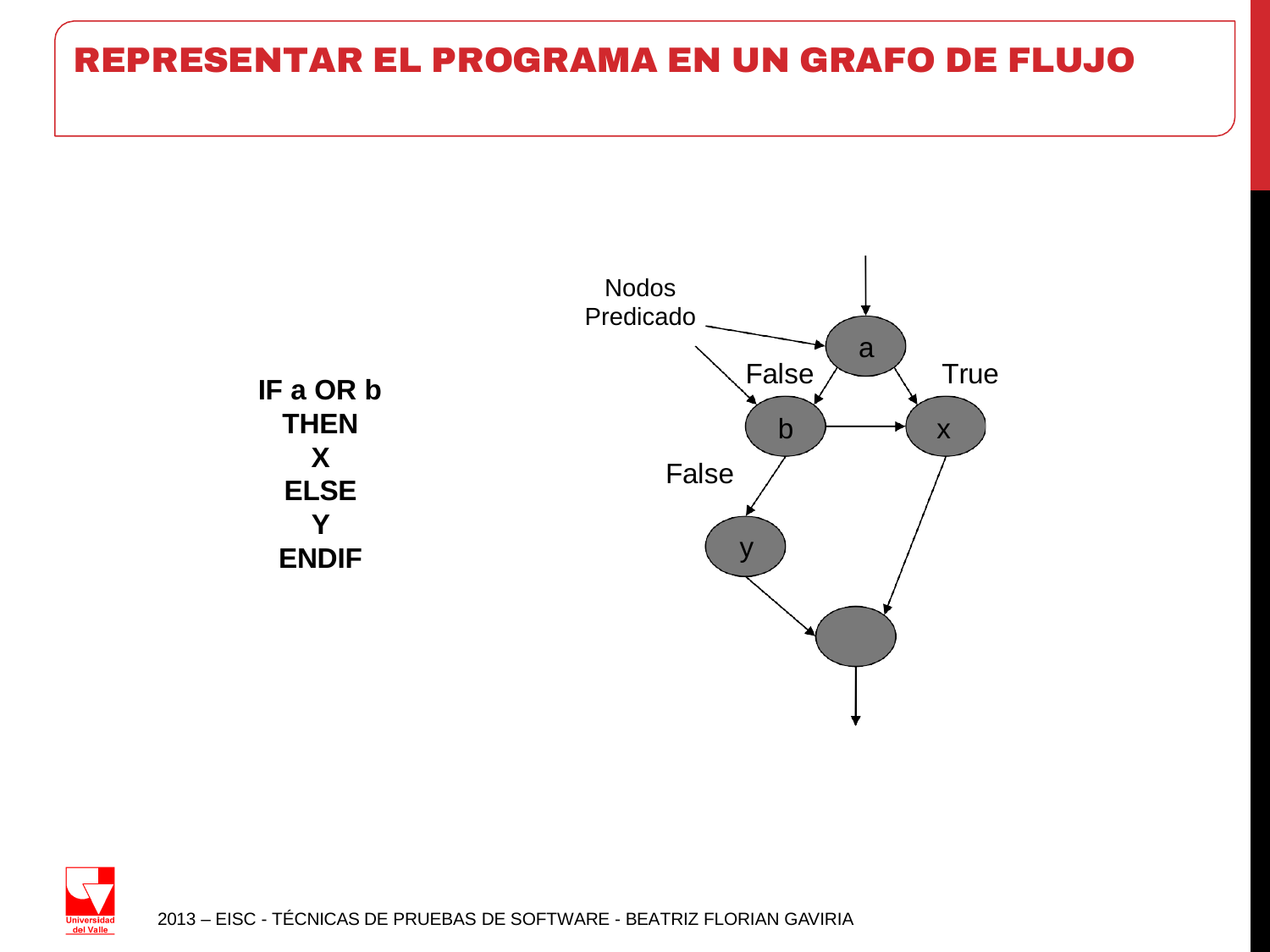

# REPRESENTAR EL PROGRAMA EN UN GRAFO DE FLUJO

Nodos
Predicado
a
False
b
True
x
IF a OR b
THEN X ELSE Y ENDIF
False
y

2013 – EISC - TÉCNICAS DE PRUEBAS DE SOFTWARE - BEATRIZ FLORIAN GAVIRIA